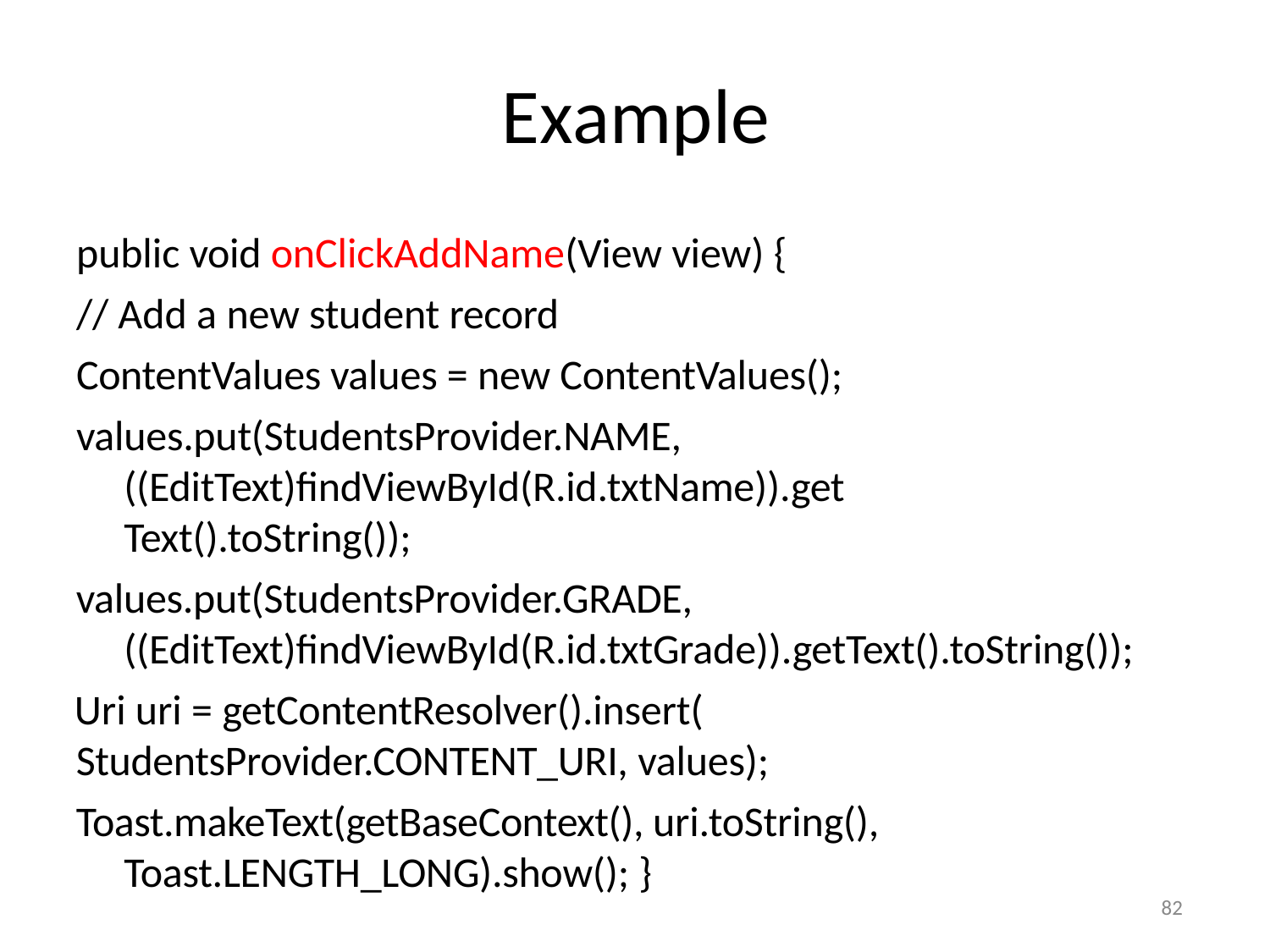

# Example
public void onClickAddName(View view) {
// Add a new student record
ContentValues values = new ContentValues();  values.put(StudentsProvider.NAME,
((EditText)findViewById(R.id.txtName)).getText().toString());
values.put(StudentsProvider.GRADE,  ((EditText)findViewById(R.id.txtGrade)).getText().toString());
Uri uri = getContentResolver().insert(
StudentsProvider.CONTENT_URI, values);
Toast.makeText(getBaseContext(), uri.toString(),  Toast.LENGTH_LONG).show(); }
82